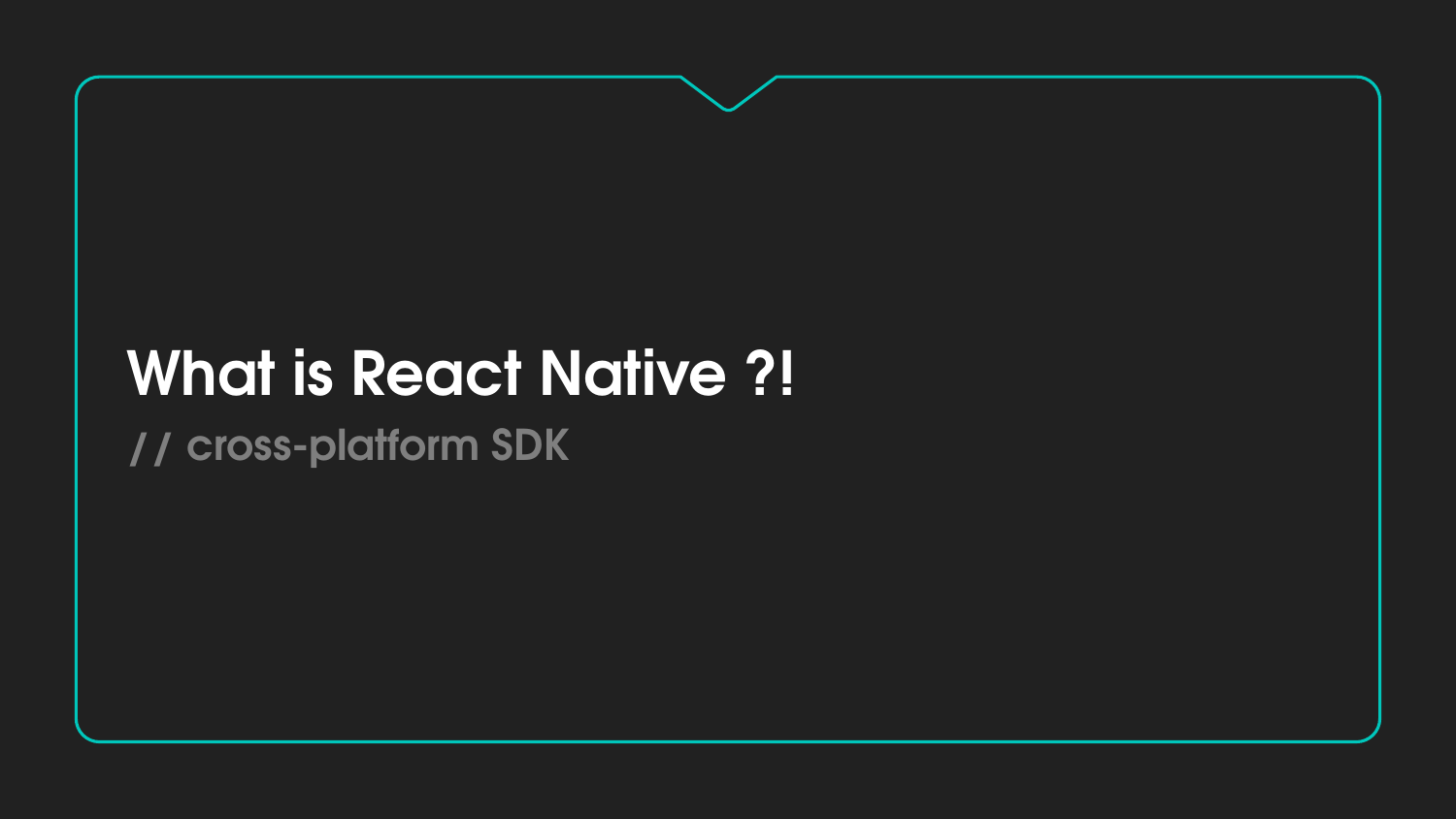

What is React Native ?!
// cross-platform SDK